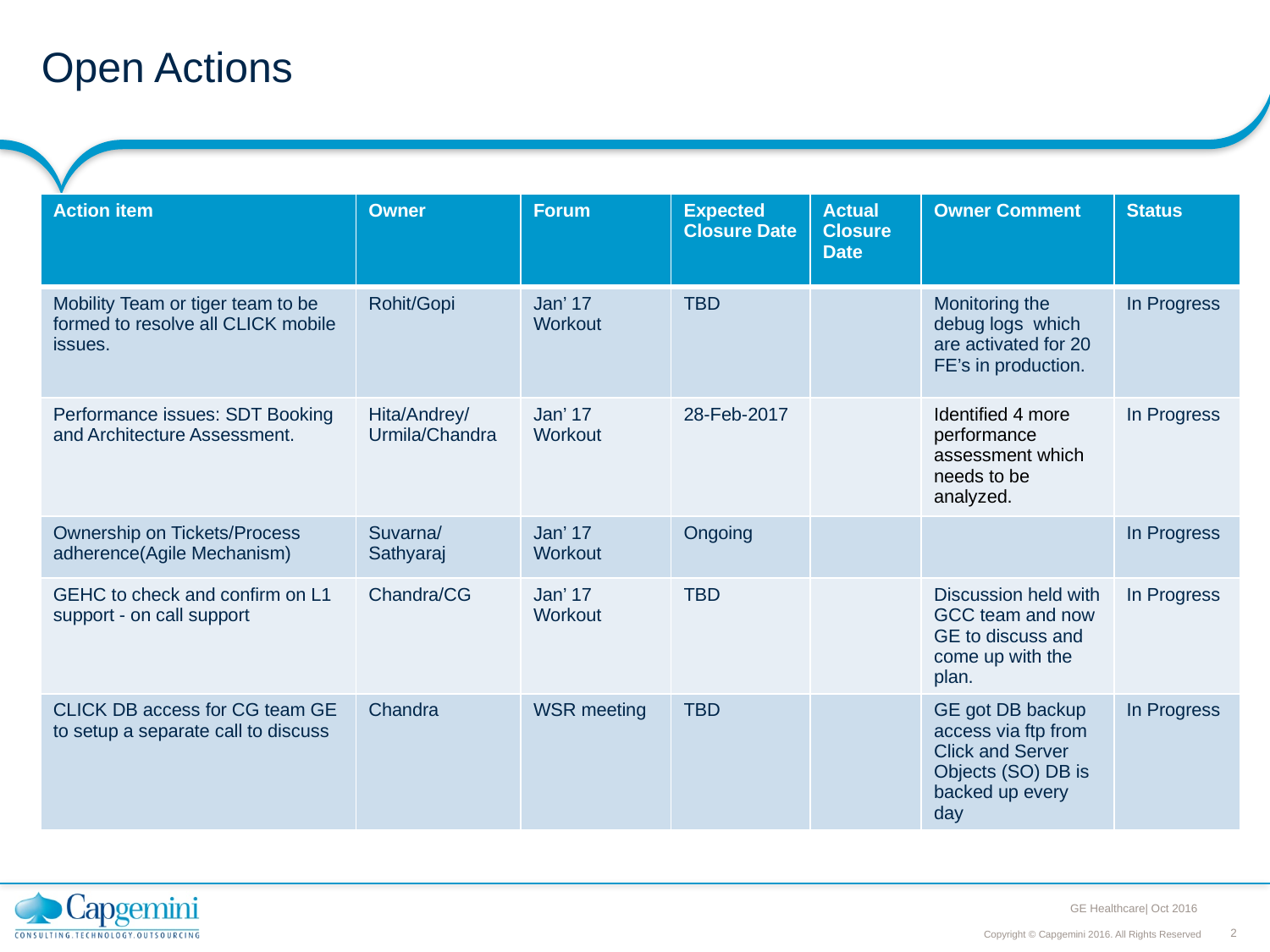

# Open Actions
| Action item | Owner | Forum | Expected Closure Date | Actual Closure Date | Owner Comment | Status |
| --- | --- | --- | --- | --- | --- | --- |
| Mobility Team or tiger team to be formed to resolve all CLICK mobile issues. | Rohit/Gopi | Jan’ 17 Workout | TBD |  | Monitoring the debug logs which are activated for 20 FE’s in production. | In Progress |
| Performance issues: SDT Booking and Architecture Assessment. | Hita/Andrey/Urmila/Chandra | Jan’ 17 Workout | 28-Feb-2017 |  | Identified 4 more performance assessment which needs to be analyzed. | In Progress |
| Ownership on Tickets/Process adherence(Agile Mechanism) | Suvarna/Sathyaraj | Jan’ 17 Workout | Ongoing |  |  | In Progress |
| GEHC to check and confirm on L1 support - on call support | Chandra/CG | Jan’ 17 Workout | TBD |  | Discussion held with GCC team and now GE to discuss and come up with the plan. | In Progress |
| CLICK DB access for CG team GE to setup a separate call to discuss | Chandra | WSR meeting | TBD |  | GE got DB backup access via ftp from Click and Server Objects (SO) DB is backed up every day | In Progress |